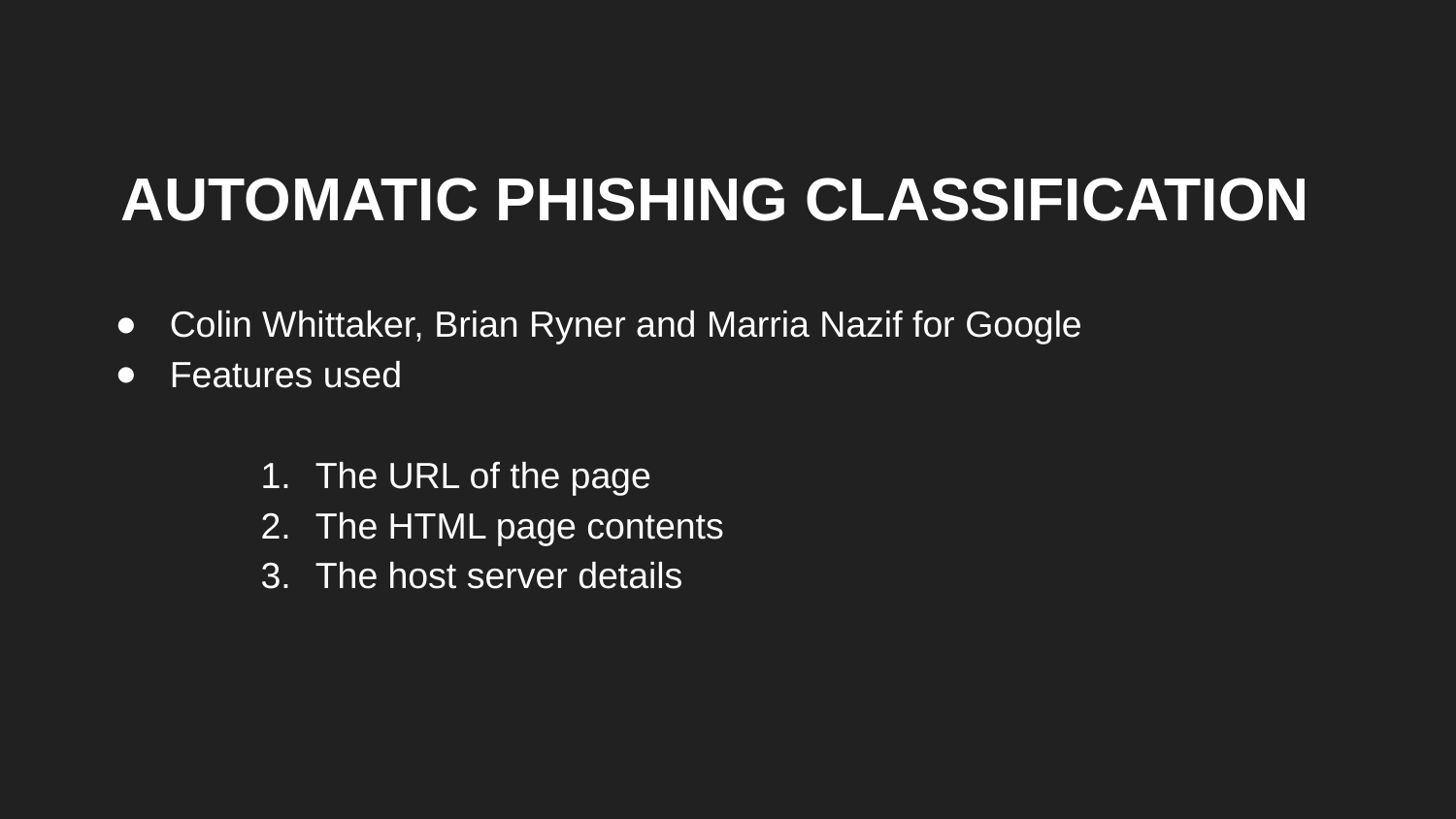

# AUTOMATIC PHISHING CLASSIFICATION
Colin Whittaker, Brian Ryner and Marria Nazif for Google
Features used

The URL of the page
The HTML page contents
The host server details